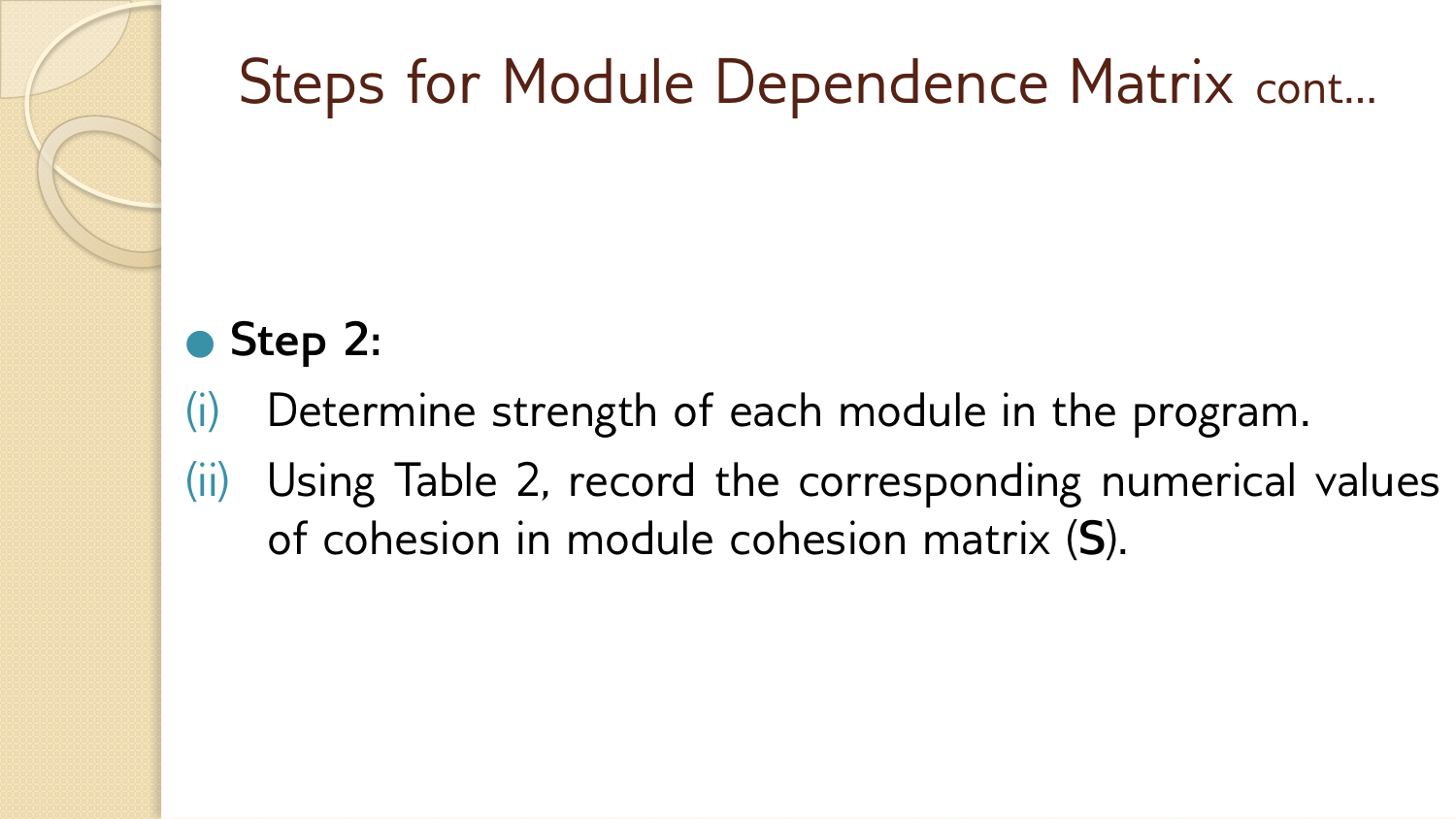

# Steps for Module Dependence Matrix cont…
Step 2:
Determine strength of each module in the program.
Using Table 2, record the corresponding numerical values of cohesion in module cohesion matrix (S).